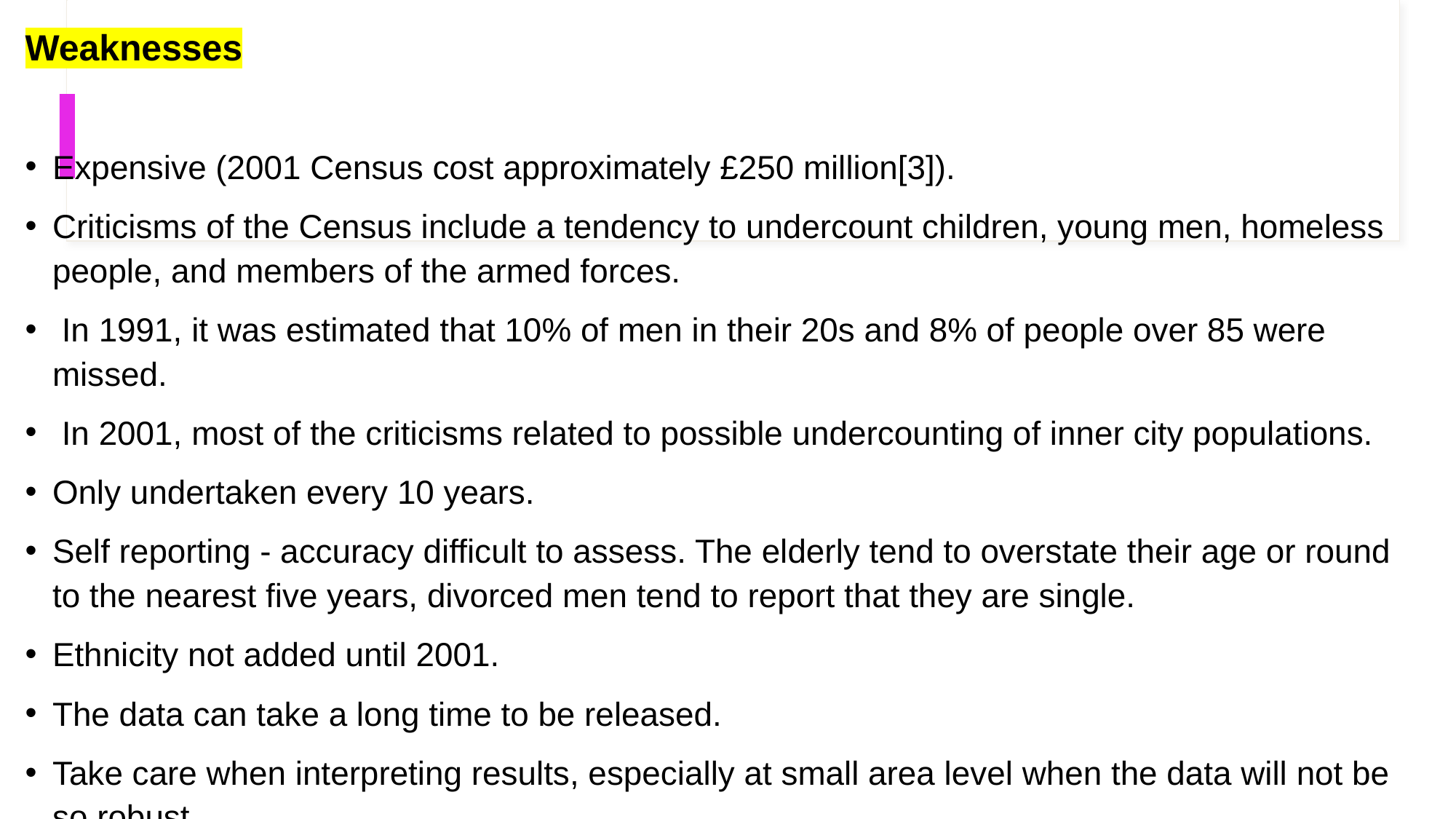

Weaknesses

Expensive (2001 Census cost approximately £250 million[3]).
Criticisms of the Census include a tendency to undercount children, young men, homeless people, and members of the armed forces.
 In 1991, it was estimated that 10% of men in their 20s and 8% of people over 85 were missed.
 In 2001, most of the criticisms related to possible undercounting of inner city populations.
Only undertaken every 10 years.
Self reporting - accuracy difficult to assess. The elderly tend to overstate their age or round to the nearest five years, divorced men tend to report that they are single.
Ethnicity not added until 2001.
The data can take a long time to be released.
Take care when interpreting results, especially at small area level when the data will not be so robust.